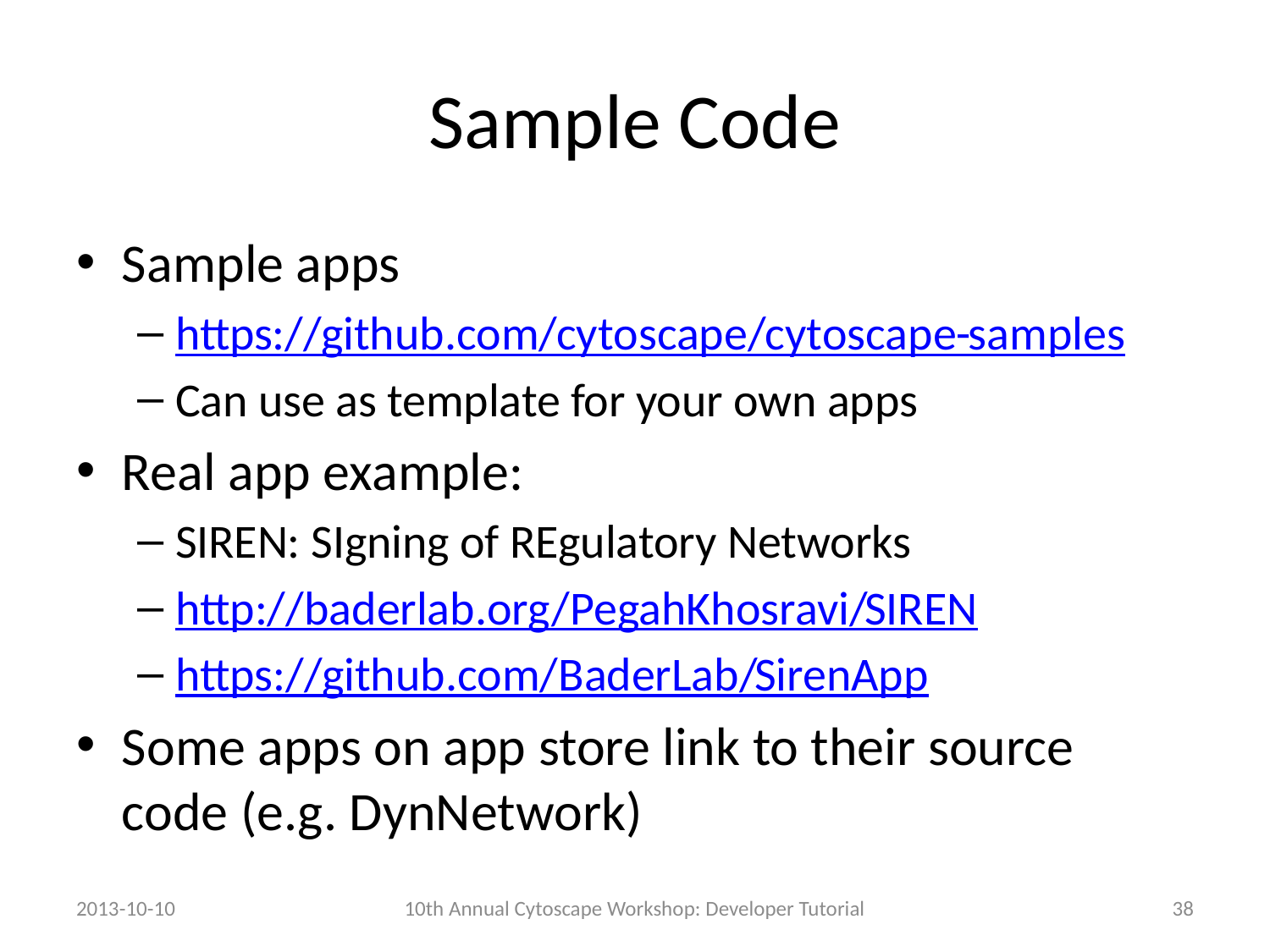

# Sample Code
Sample apps
https://github.com/cytoscape/cytoscape-samples
Can use as template for your own apps
Real app example:
SIREN: SIgning of REgulatory Networks
http://baderlab.org/PegahKhosravi/SIREN
https://github.com/BaderLab/SirenApp
Some apps on app store link to their source code (e.g. DynNetwork)
2013-10-10
10th Annual Cytoscape Workshop: Developer Tutorial
38